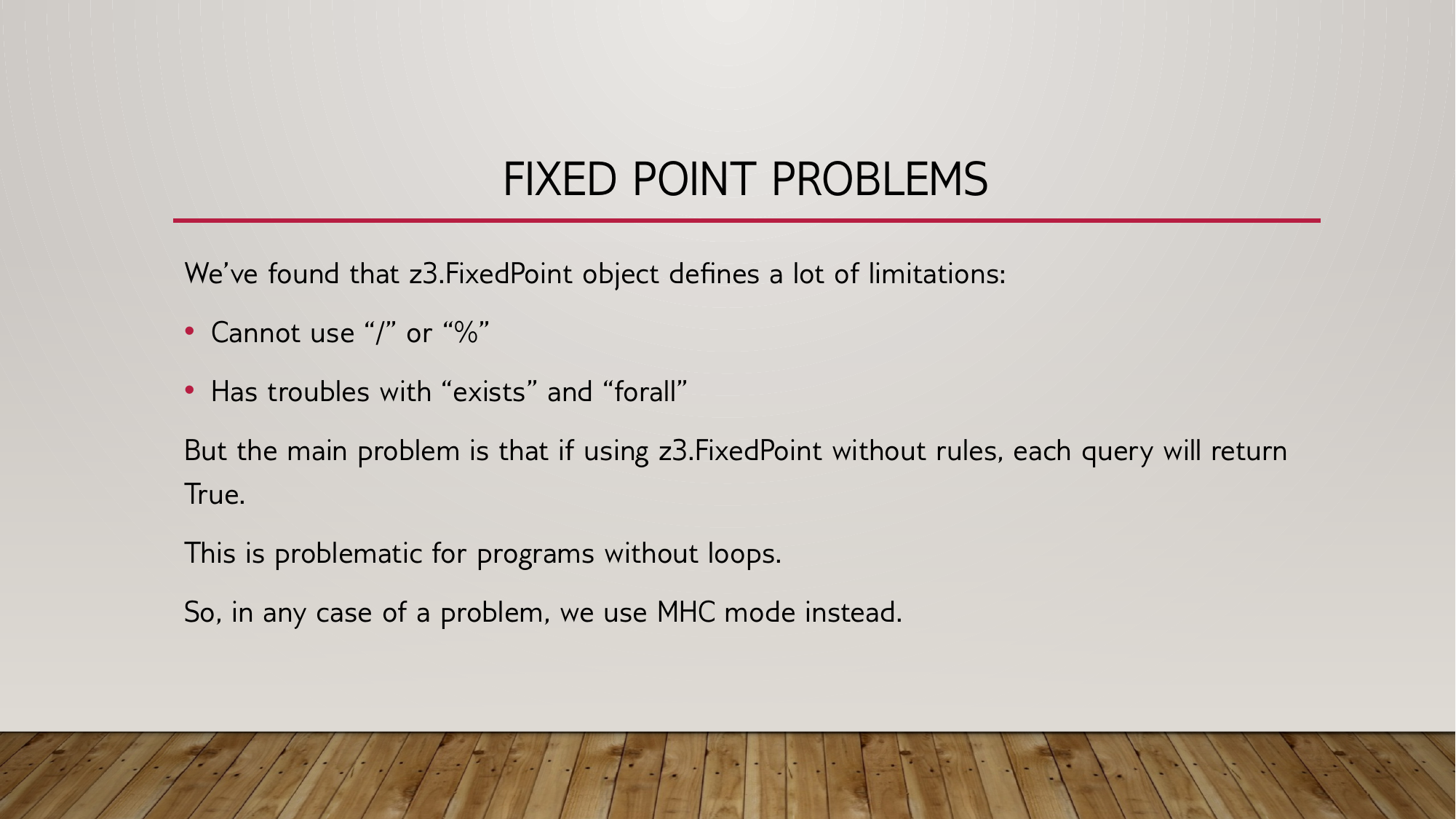

# fixed point problems
We’ve found that z3.FixedPoint object defines a lot of limitations:
Cannot use “/” or “%”
Has troubles with “exists” and “forall”
But the main problem is that if using z3.FixedPoint without rules, each query will return True.
This is problematic for programs without loops.
So, in any case of a problem, we use MHC mode instead.